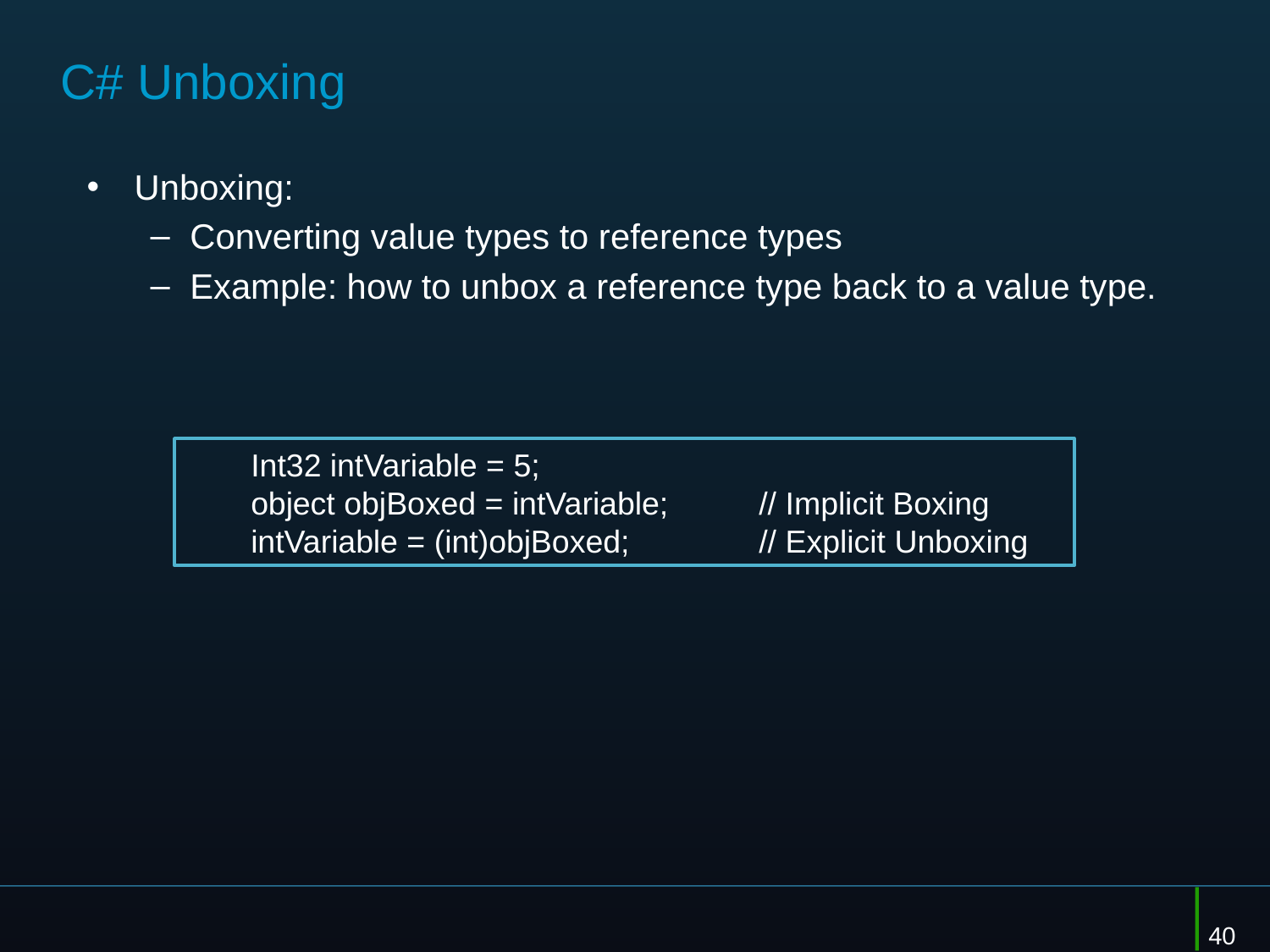

# C# Unboxing
Unboxing:
Converting value types to reference types
Example: how to unbox a reference type back to a value type.

Int32 intVariable = 5;
object objBoxed = intVariable; 	// Implicit Boxing
intVariable = (int)objBoxed; 	// Explicit Unboxing
40